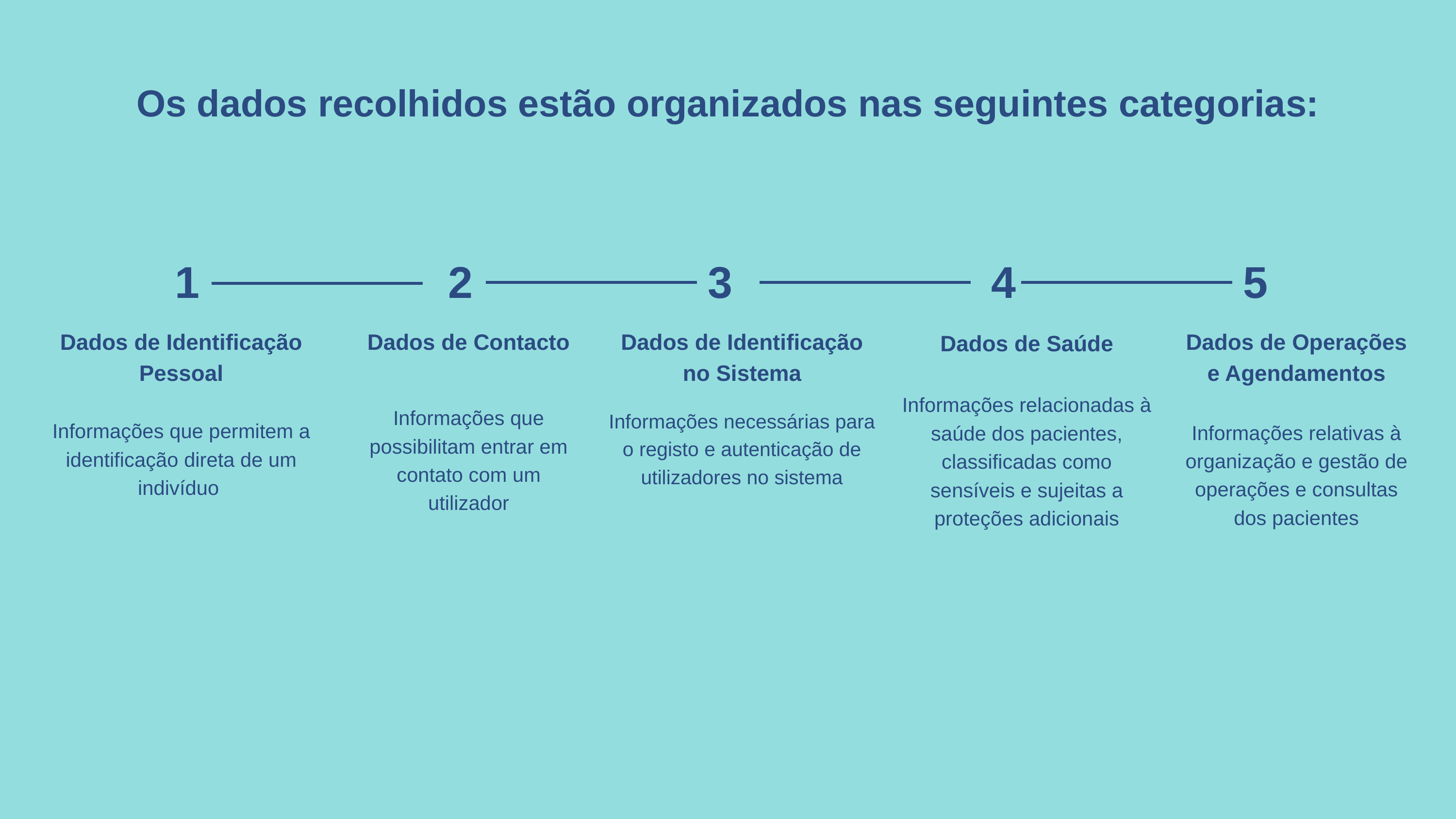

Os dados recolhidos estão organizados nas seguintes categorias:

1
2
3
4
5

Dados de Identificação Pessoal
Dados de Contacto
Dados de Identificação no Sistema
Dados de Operações e Agendamentos
Dados de Saúde

Informações que possibilitam entrar em contato com um utilizador
Informações relacionadas à saúde dos pacientes, classificadas como sensíveis e sujeitas a proteções adicionais
Informações necessárias para o registo e autenticação de utilizadores no sistema
Informações que permitem a identificação direta de um indivíduo
Informações relativas à organização e gestão de operações e consultas dos pacientes